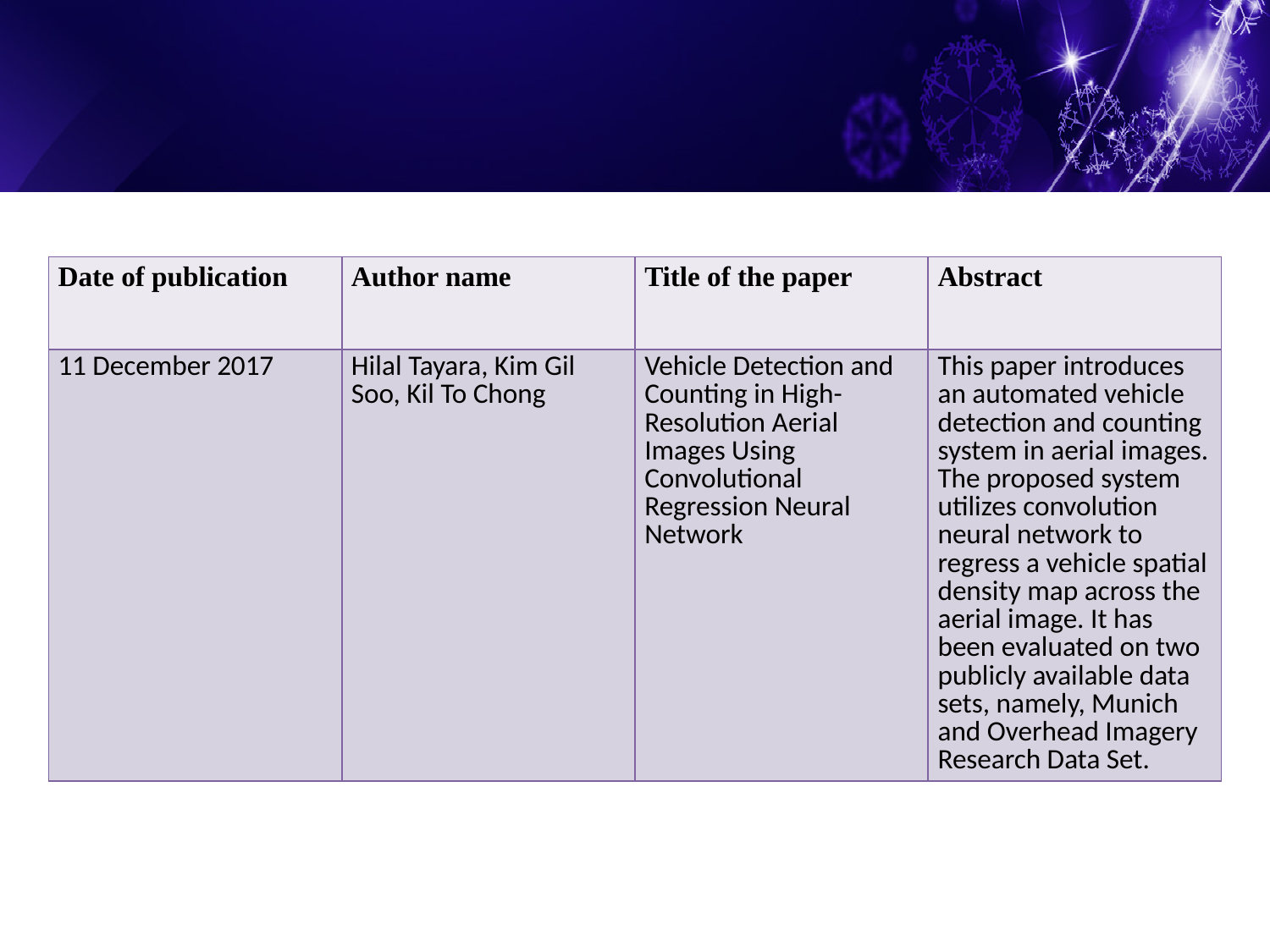

| Date of publication | Author name | Title of the paper | Abstract |
| --- | --- | --- | --- |
| 11 December 2017 | Hilal Tayara, Kim Gil Soo, Kil To Chong | Vehicle Detection and Counting in High-Resolution Aerial Images Using Convolutional Regression Neural Network | This paper introduces an automated vehicle detection and counting system in aerial images. The proposed system utilizes convolution neural network to regress a vehicle spatial density map across the aerial image. It has been evaluated on two publicly available data sets, namely, Munich and Overhead Imagery Research Data Set. |